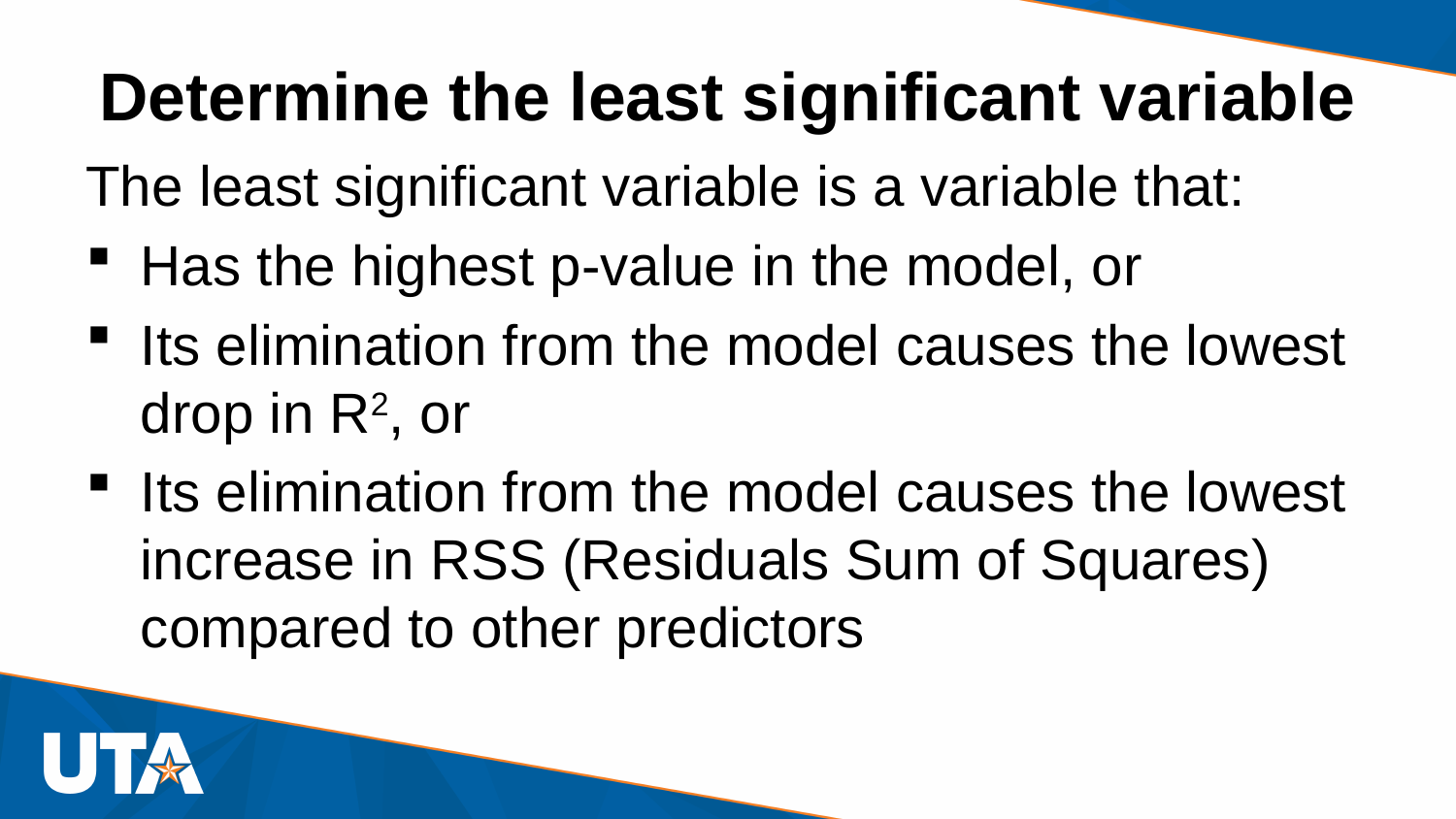

# Determine the least significant variable
The least significant variable is a variable that:
Has the highest p-value in the model, or
Its elimination from the model causes the lowest drop in R2, or
Its elimination from the model causes the lowest increase in RSS (Residuals Sum of Squares) compared to other predictors